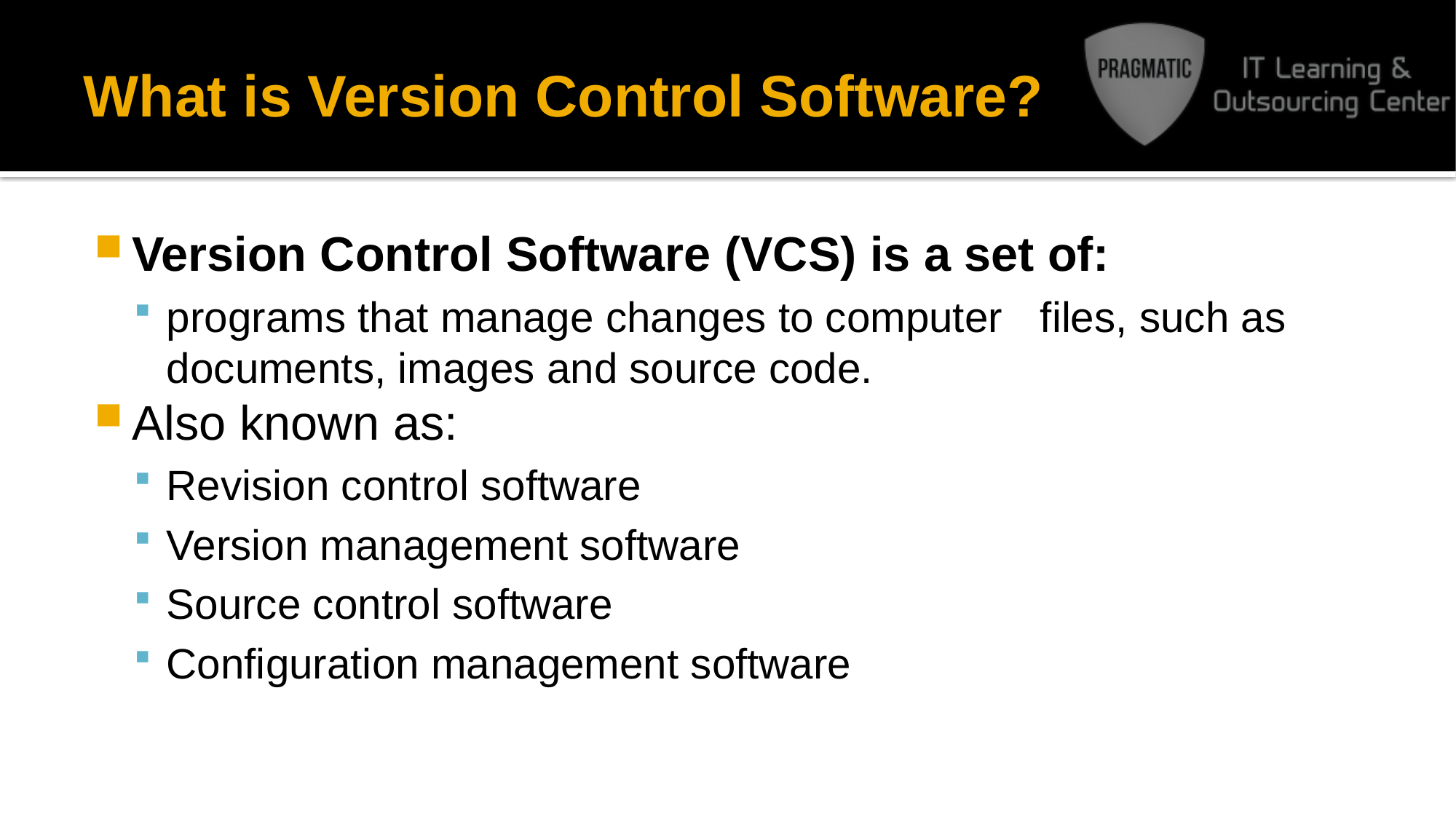

# What is Version Control Software?
Version Control Software (VCS) is a set of:
programs that manage changes to computer	files, such as documents, images and source code.
Also known as:
Revision control software
Version management software
Source control software
Configuration management software